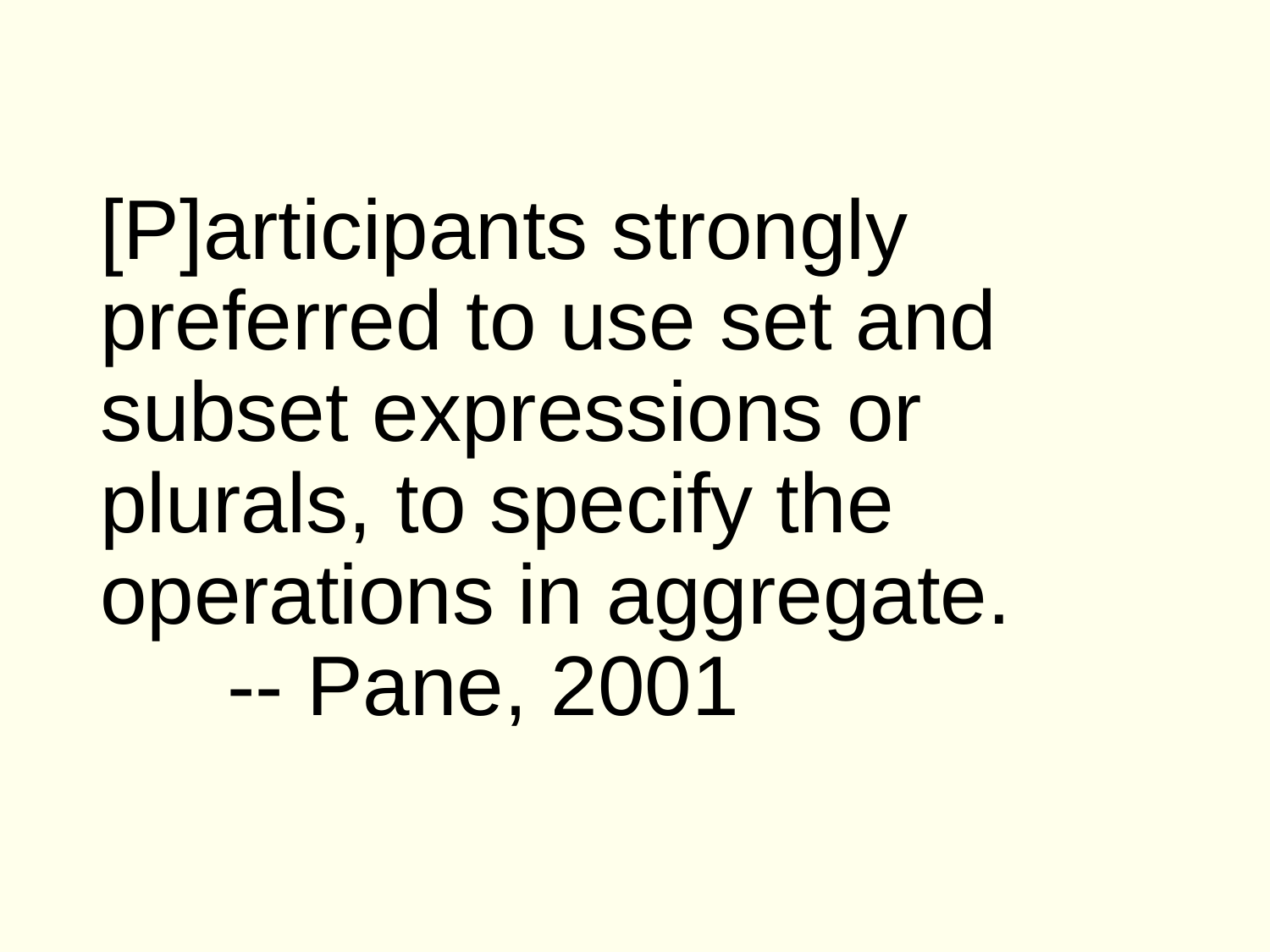

# [P]articipants strongly preferred to use set and subset expressions or plurals, to specify the operations in aggregate. -- Pane, 2001